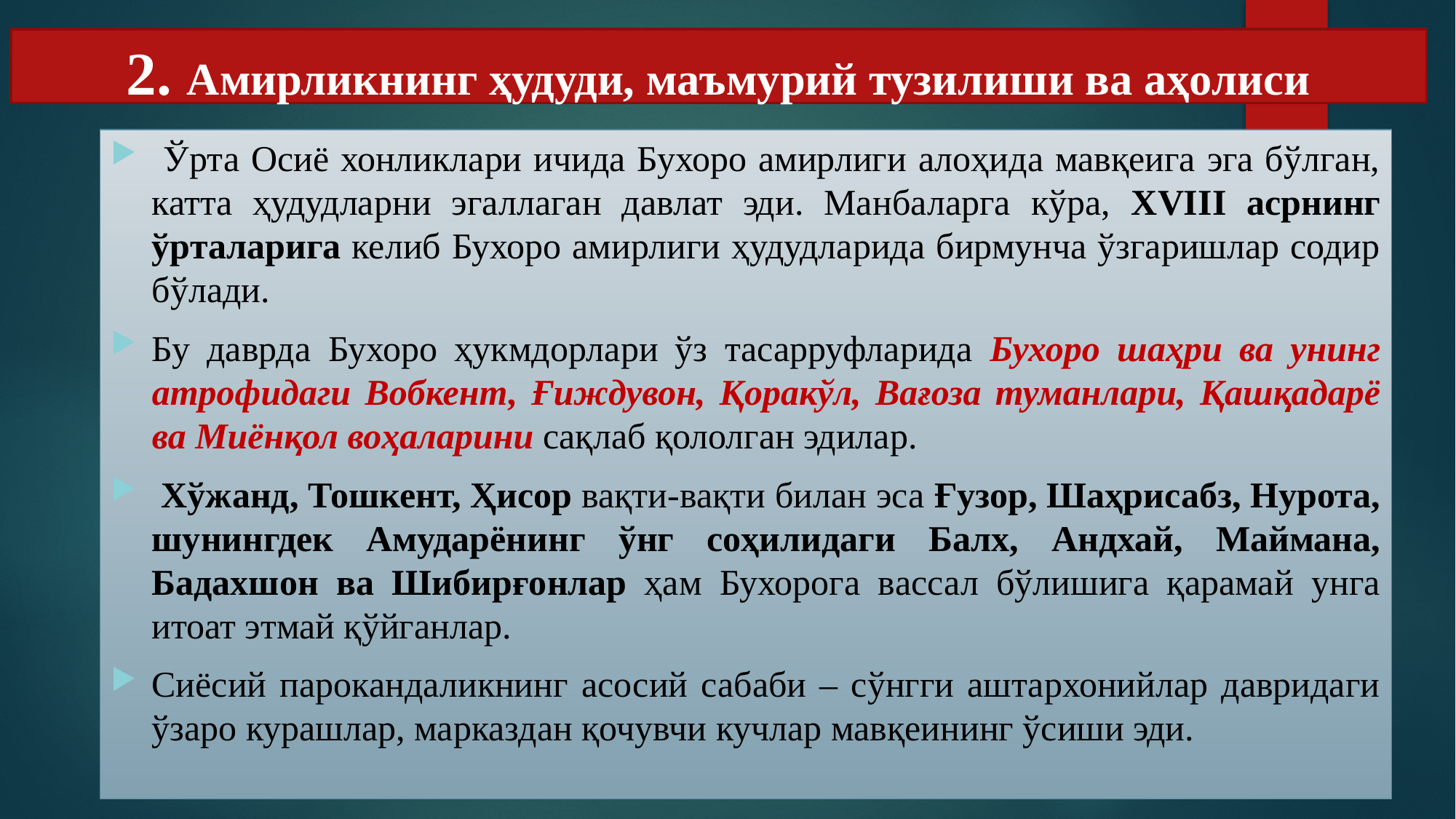

# 2. Амирликнинг ҳудуди, маъмурий тузилиши ва аҳолиси
 Ўрта Осиё хонликлари ичида Бухоро амирлиги алоҳида мавқеига эга бўлган, катта ҳудудларни эгаллаган давлат эди. Манбаларга кўра, XVIII асрнинг ўрталарига келиб Бухоро амирлиги ҳудудларида бирмунча ўзгаришлар содир бўлади.
Бу даврда Бухоро ҳукмдорлари ўз тасарруфларида Бухоро шаҳри ва унинг атрофидаги Вобкент, Ғиждувон, Қоракўл, Вағоза туманлари, Қашқадарё ва Миёнқол воҳаларини сақлаб қололган эдилар.
 Хўжанд, Тошкент, Ҳисор вақти-вақти билан эса Ғузор, Шаҳрисабз, Нурота, шунингдек Амударёнинг ўнг соҳилидаги Балх, Андхай, Маймана, Бадахшон ва Шибирғонлар ҳам Бухорога вассал бўлишига қарамай унга итоат этмай қўйганлар.
Сиёсий парокандаликнинг асосий сабаби – сўнгги аштархонийлар давридаги ўзаро курашлар, марказдан қочувчи кучлар мавқеининг ўсиши эди.